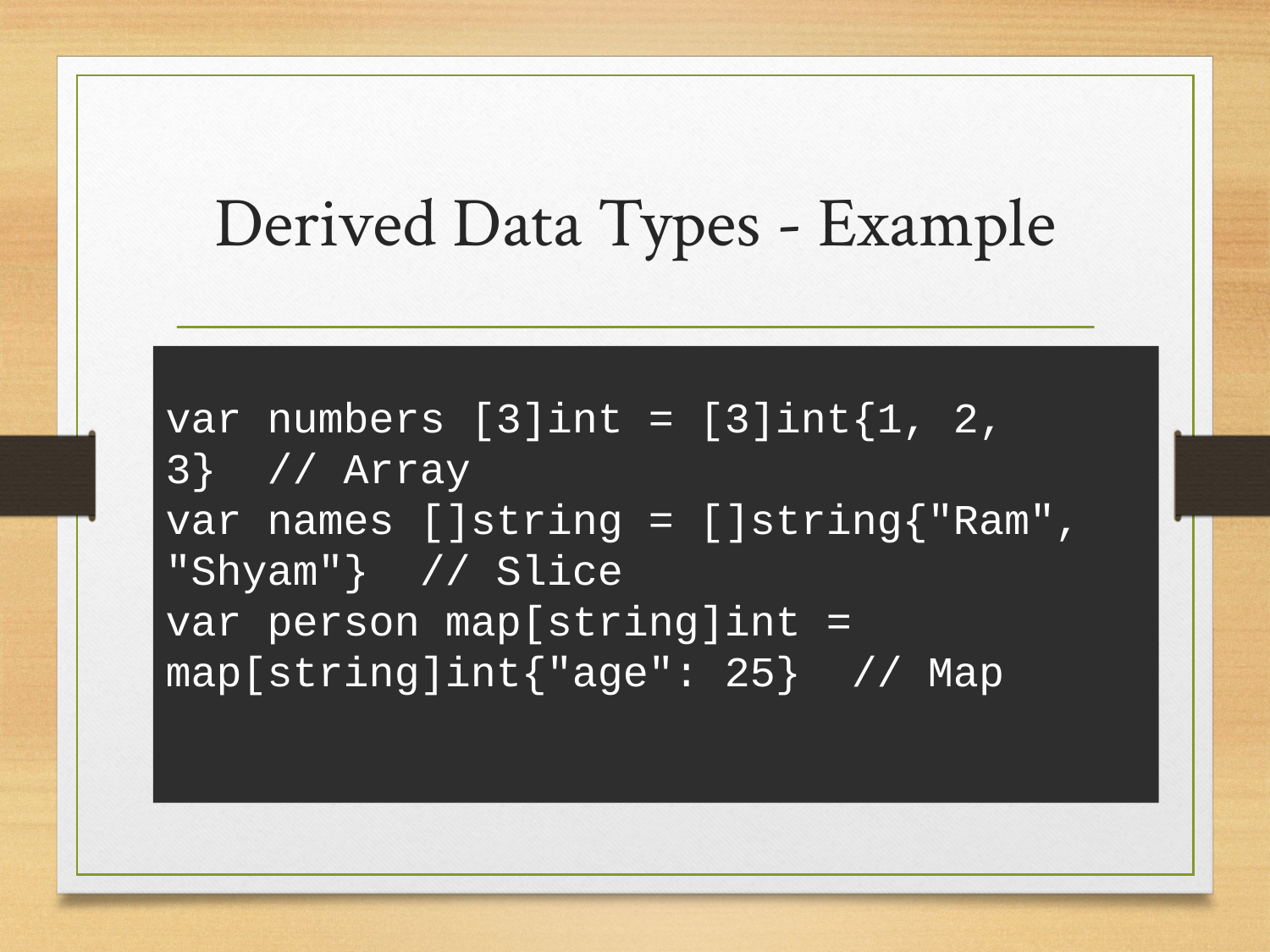

# Derived Data Types - Example

var numbers [3]int = [3]int{1, 2, 3}  // Array
var names []string = []string{"Ram", "Shyam"}  // Slice
var person map[string]int = map[string]int{"age": 25}  // Map